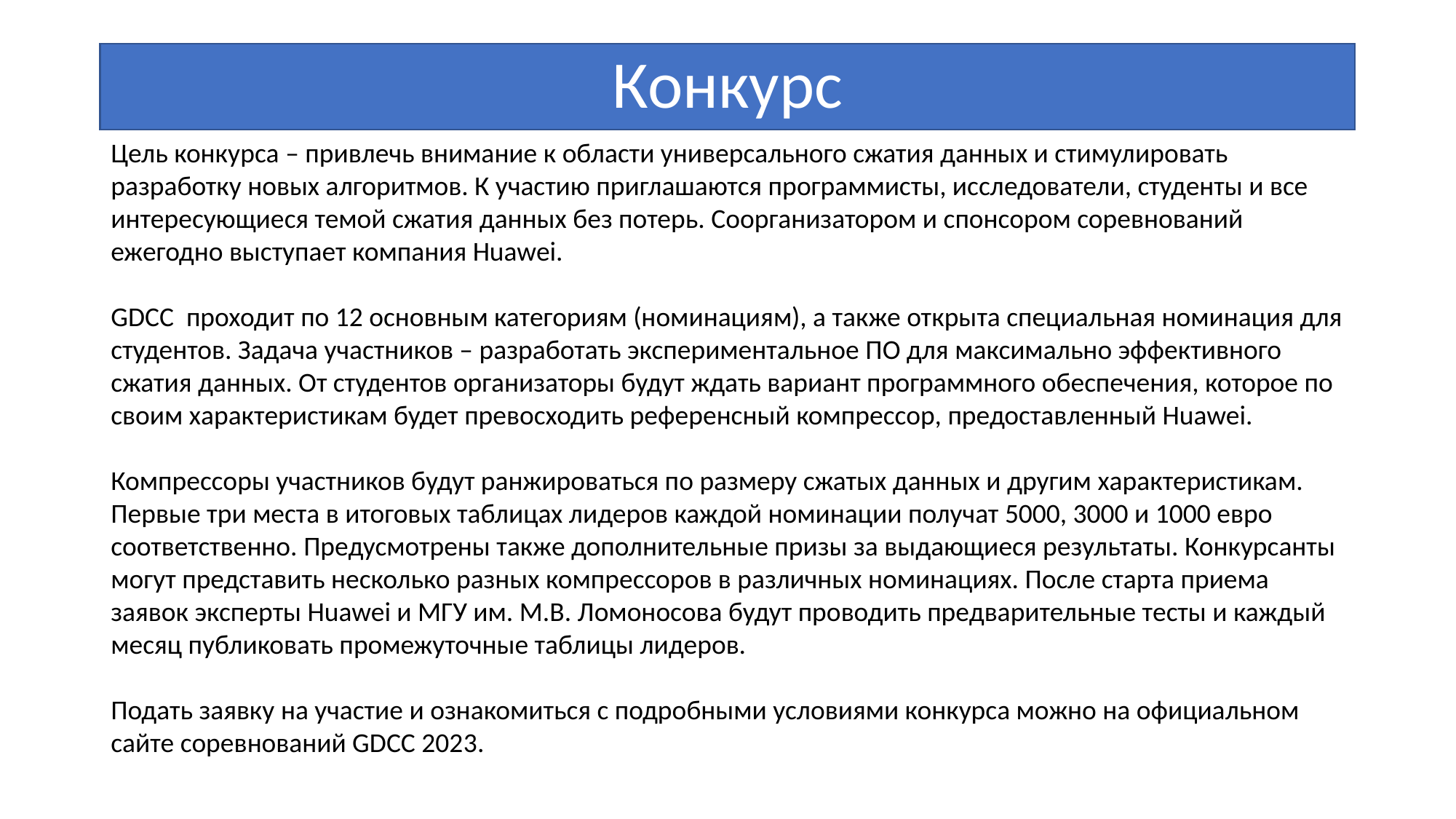

# Конкурс
Цель конкурса – привлечь внимание к области универсального сжатия данных и стимулировать разработку новых алгоритмов. К участию приглашаются программисты, исследователи, студенты и все интересующиеся темой сжатия данных без потерь. Соорганизатором и спонсором соревнований ежегодно выступает компания Huawei.
GDCC  проходит по 12 основным категориям (номинациям), а также открыта специальная номинация для студентов. Задача участников – разработать экспериментальное ПО для максимально эффективного сжатия данных. От студентов организаторы будут ждать вариант программного обеспечения, которое по своим характеристикам будет превосходить референсный компрессор, предоставленный Huawei.
Компрессоры участников будут ранжироваться по размеру сжатых данных и другим характеристикам. Первые три места в итоговых таблицах лидеров каждой номинации получат 5000, 3000 и 1000 евро соответственно. Предусмотрены также дополнительные призы за выдающиеся результаты. Конкурсанты могут представить несколько разных компрессоров в различных номинациях. После старта приема заявок эксперты Huawei и МГУ им. М.В. Ломоносова будут проводить предварительные тесты и каждый месяц публиковать промежуточные таблицы лидеров.
Подать заявку на участие и ознакомиться с подробными условиями конкурса можно на официальном сайте соревнований GDCC 2023.